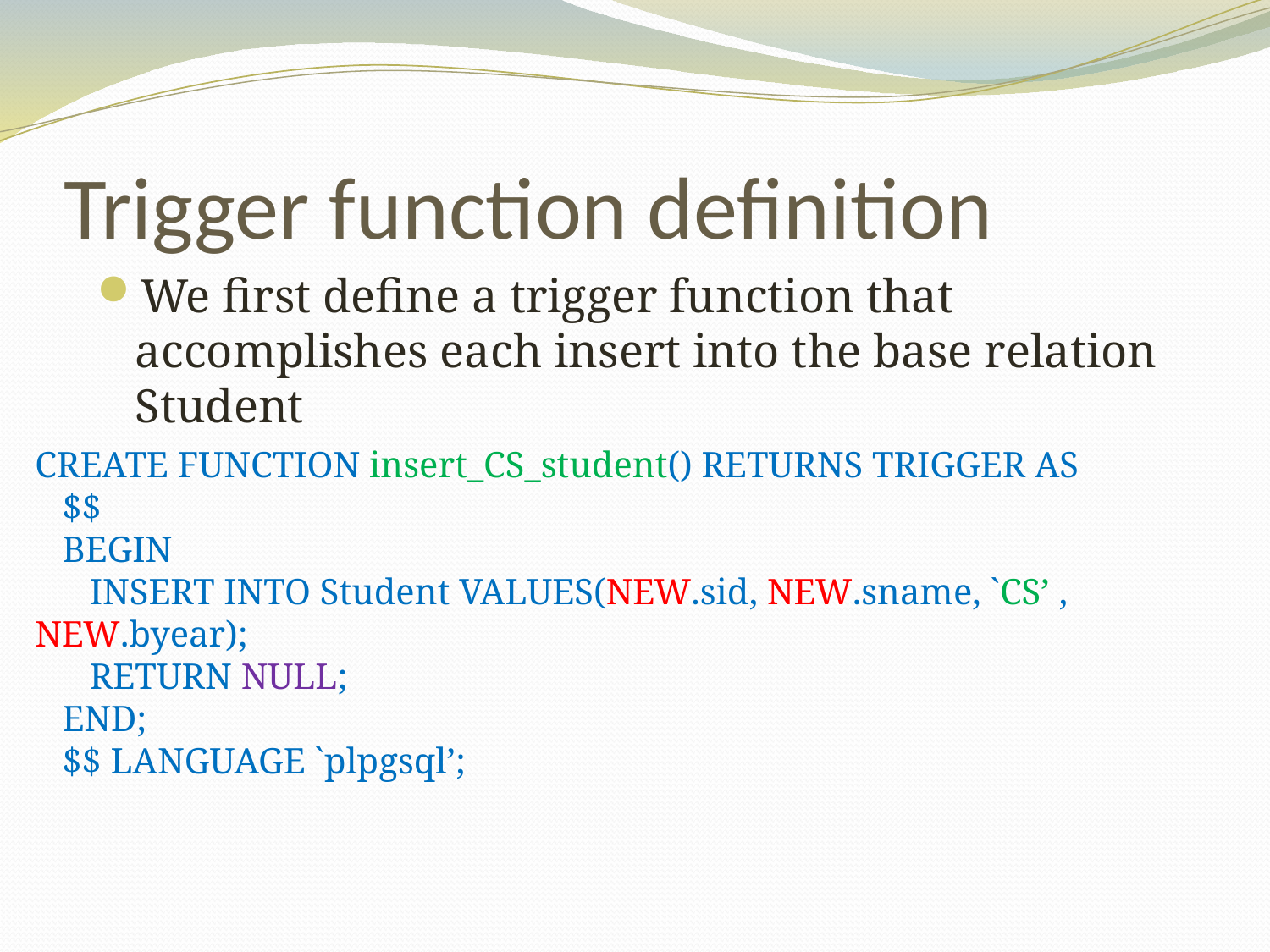

# Trigger function definition
We first define a trigger function that accomplishes each insert into the base relation Student

CREATE FUNCTION insert_CS_student() RETURNS TRIGGER AS
   $$
   BEGIN
      INSERT INTO Student VALUES(NEW.sid, NEW.sname, `CS’ , NEW.byear);
      RETURN NULL;
   END;
   $$ LANGUAGE `plpgsql’;